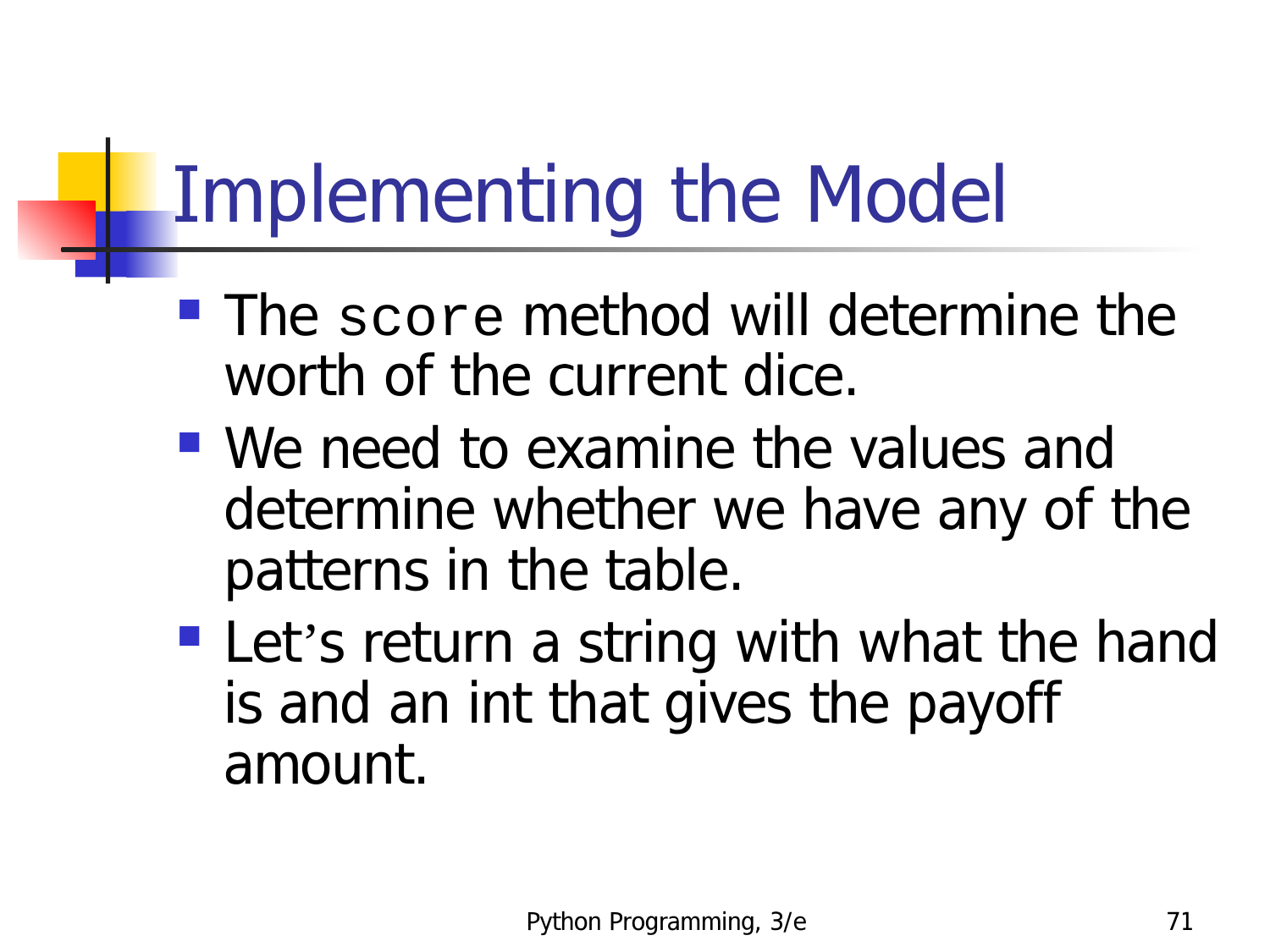

# Implementing the Model
The score method will determine the worth of the current dice.
We need to examine the values and determine whether we have any of the patterns in the table.
Let’s return a string with what the hand is and an int that gives the payoff amount.
Python Programming, 3/e
71